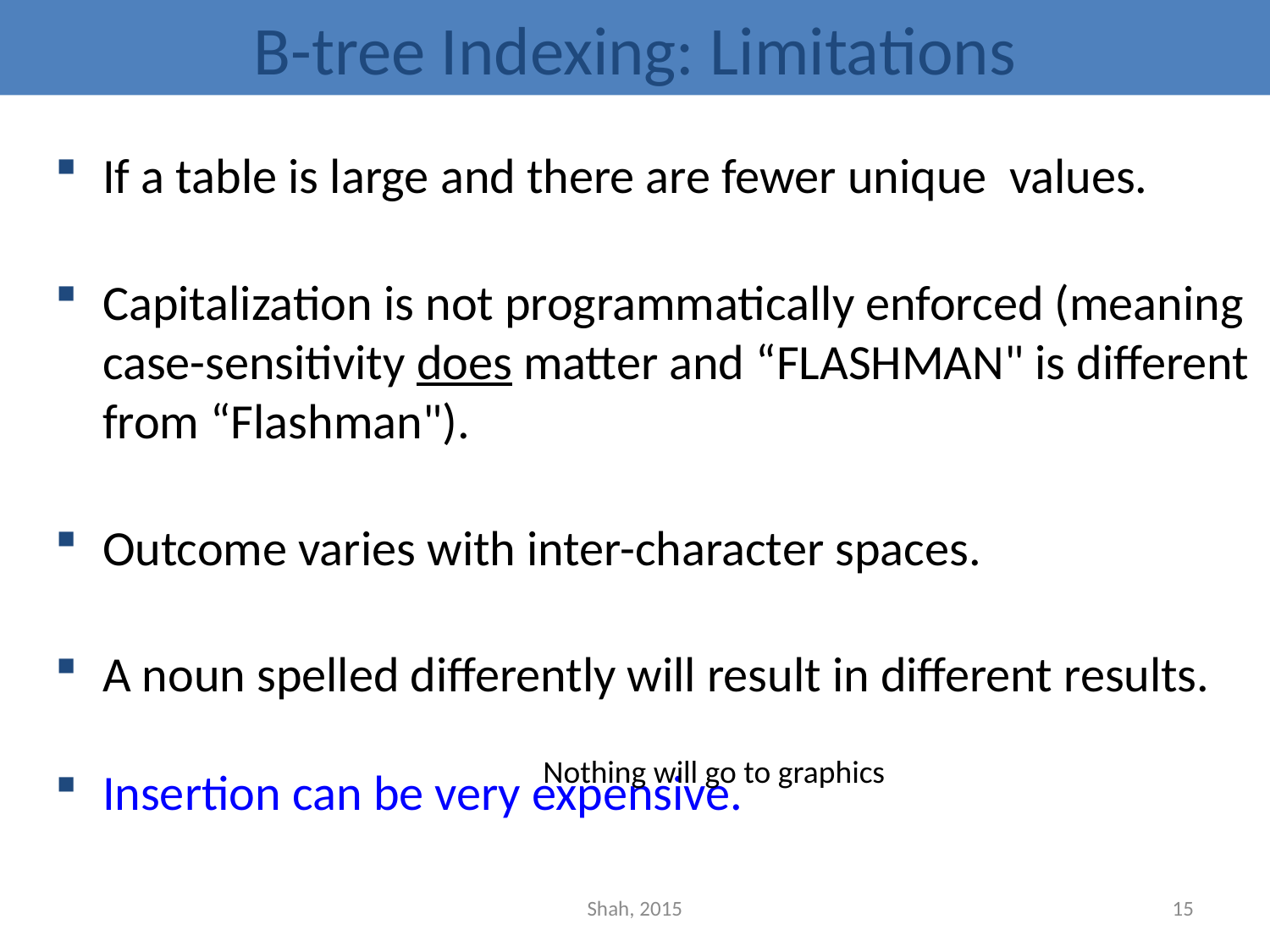

B-tree Indexing: Limitations
If a table is large and there are fewer unique  values.

Capitalization is not programmatically enforced (meaning case-sensitivity does matter and “FLASHMAN" is different from “Flashman").

Outcome varies with inter-character spaces.

A noun spelled differently will result in different results.

Insertion can be very expensive.
Nothing will go to graphics
Shah, 2015
15